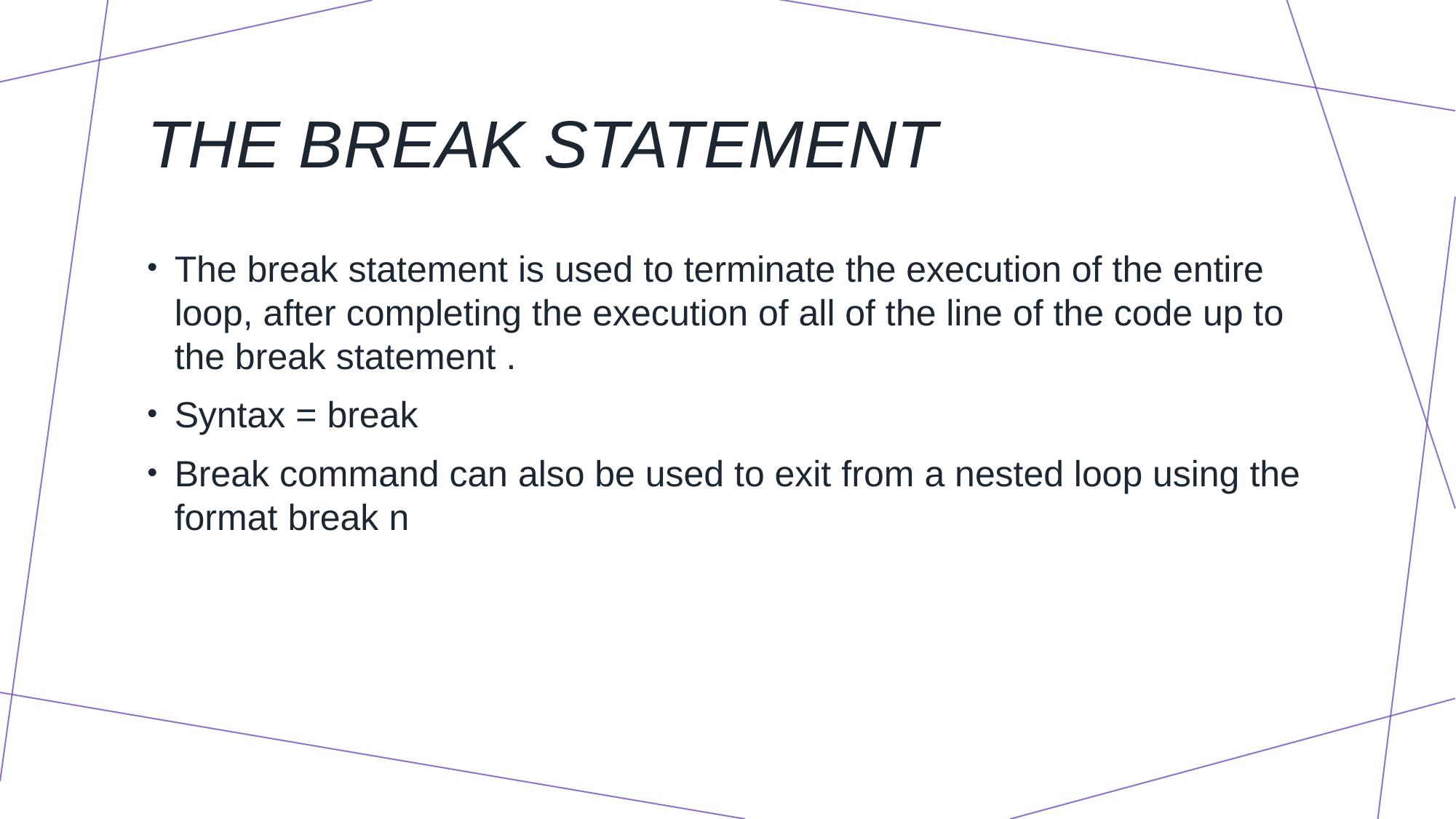

The Break Statement
The break statement is used to terminate the execution of the entire loop, after completing the execution of all of the line of the code up to  the break statement .
Syntax = break
Break command can also be used to exit from a nested loop using the format break n